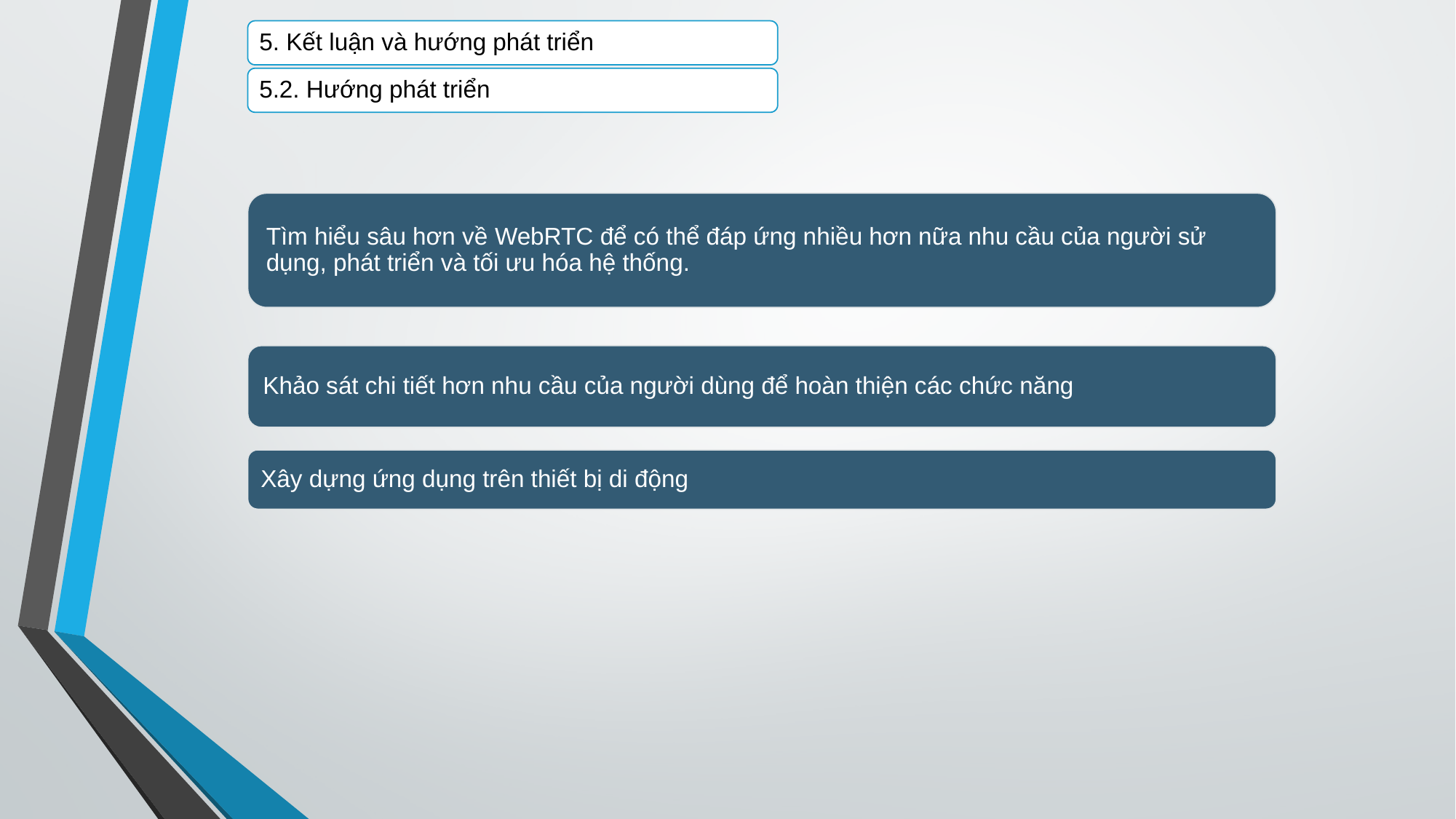

5. Kết luận và hướng phát triển
5.2. Hướng phát triển
Tìm hiểu sâu hơn về WebRTC để có thể đáp ứng nhiều hơn nữa nhu cầu của người sử dụng, phát triển và tối ưu hóa hệ thống.
Khảo sát chi tiết hơn nhu cầu của người dùng để hoàn thiện các chức năng
Xây dựng ứng dụng trên thiết bị di động